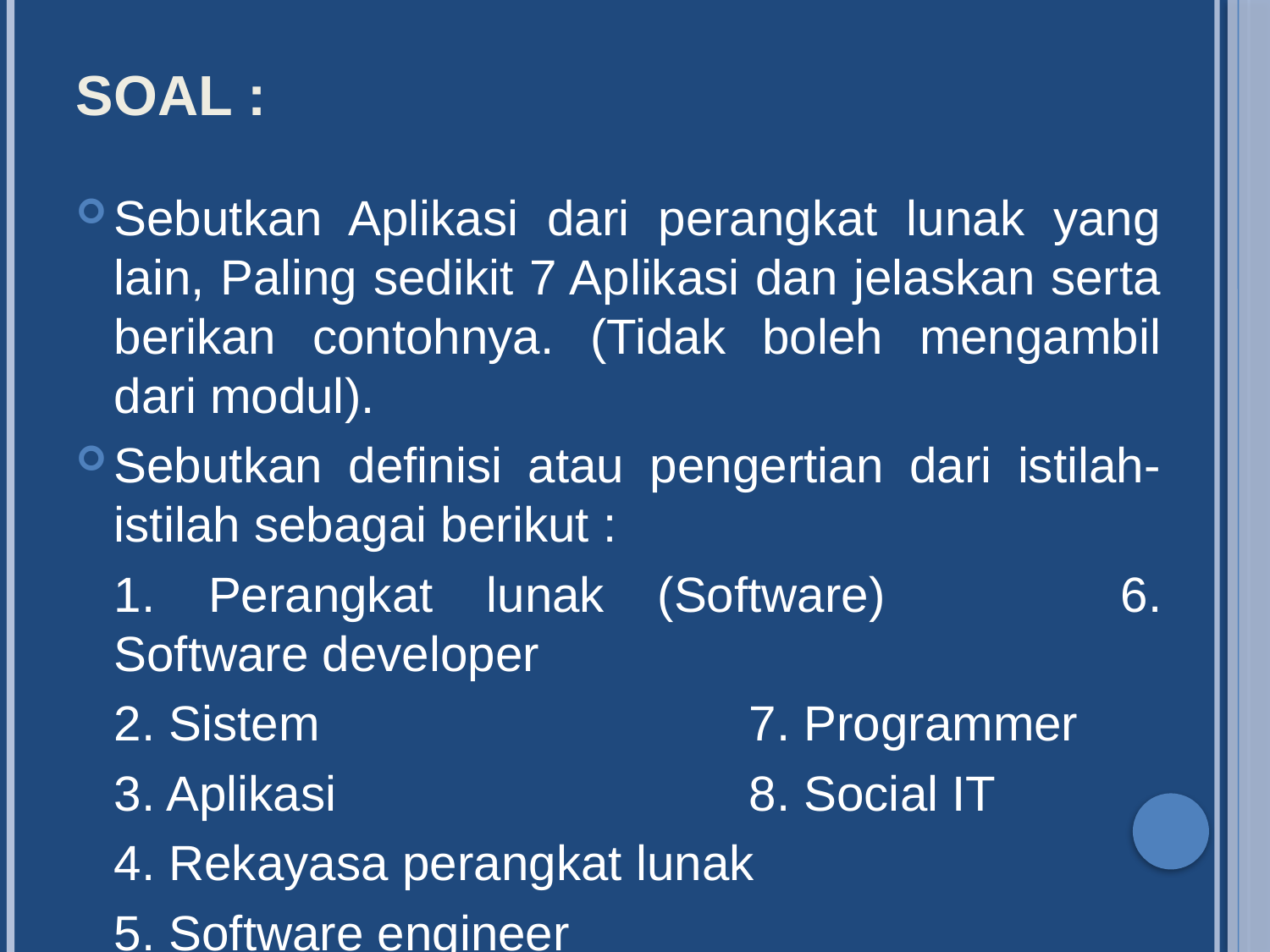

# SOAL :
Sebutkan Aplikasi dari perangkat lunak yang lain, Paling sedikit 7 Aplikasi dan jelaskan serta berikan contohnya. (Tidak boleh mengambil dari modul).
Sebutkan definisi atau pengertian dari istilah-istilah sebagai berikut :
	1. Perangkat lunak (Software)		6. Software developer
	2. Sistem 				7. Programmer
	3. Aplikasi				8. Social IT
	4. Rekayasa perangkat lunak
	5. Software engineer